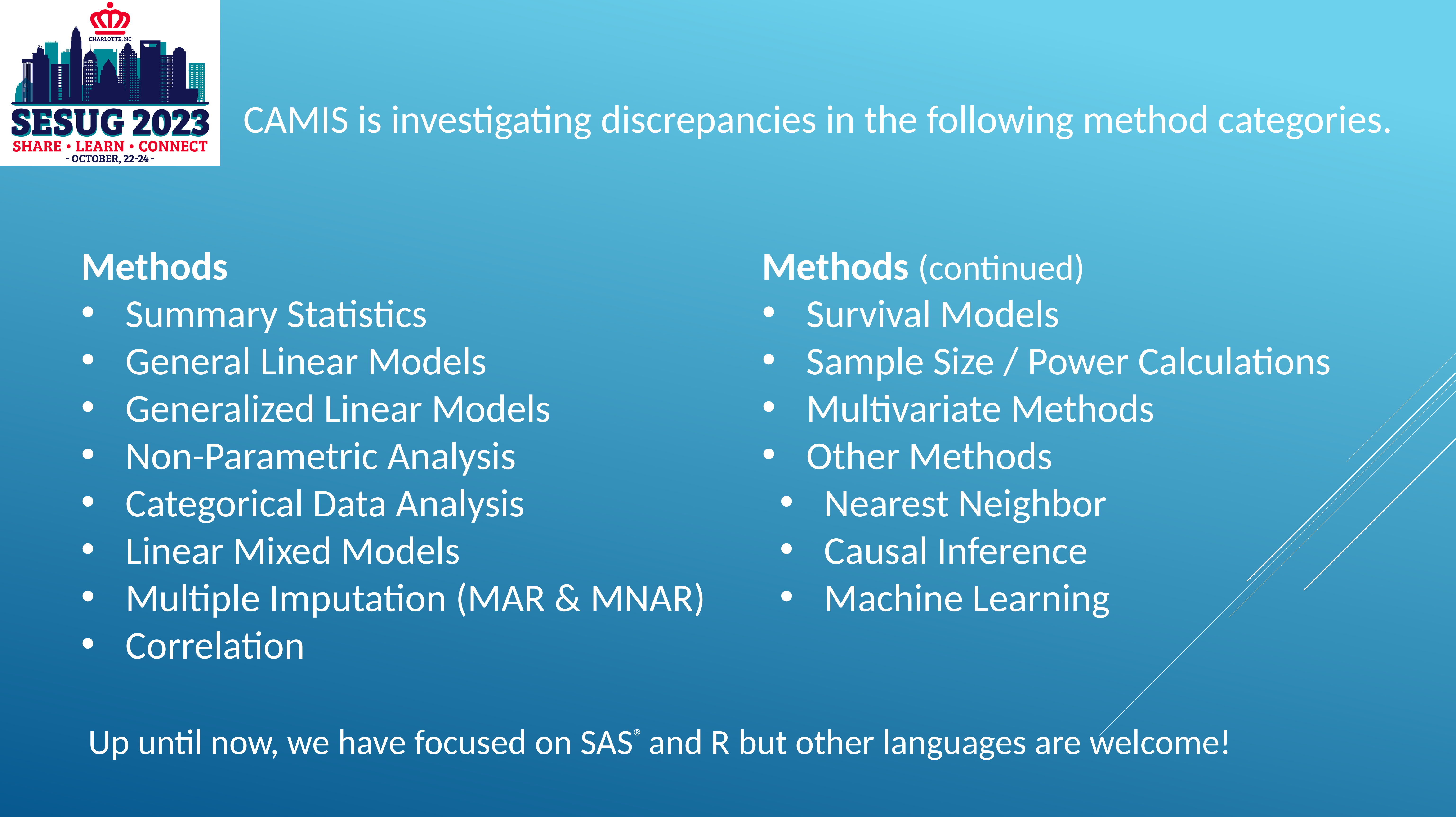

CAMIS is investigating discrepancies in the following method categories.

Methods
Summary Statistics
General Linear Models
Generalized Linear Models
Non-Parametric Analysis
Categorical Data Analysis
Linear Mixed Models
Multiple Imputation (MAR & MNAR)
Correlation
Methods (continued)
Survival Models
Sample Size / Power Calculations
Multivariate Methods
Other Methods
Nearest Neighbor
Causal Inference
Machine Learning

Up until now, we have focused on SAS® and R but other languages are welcome!